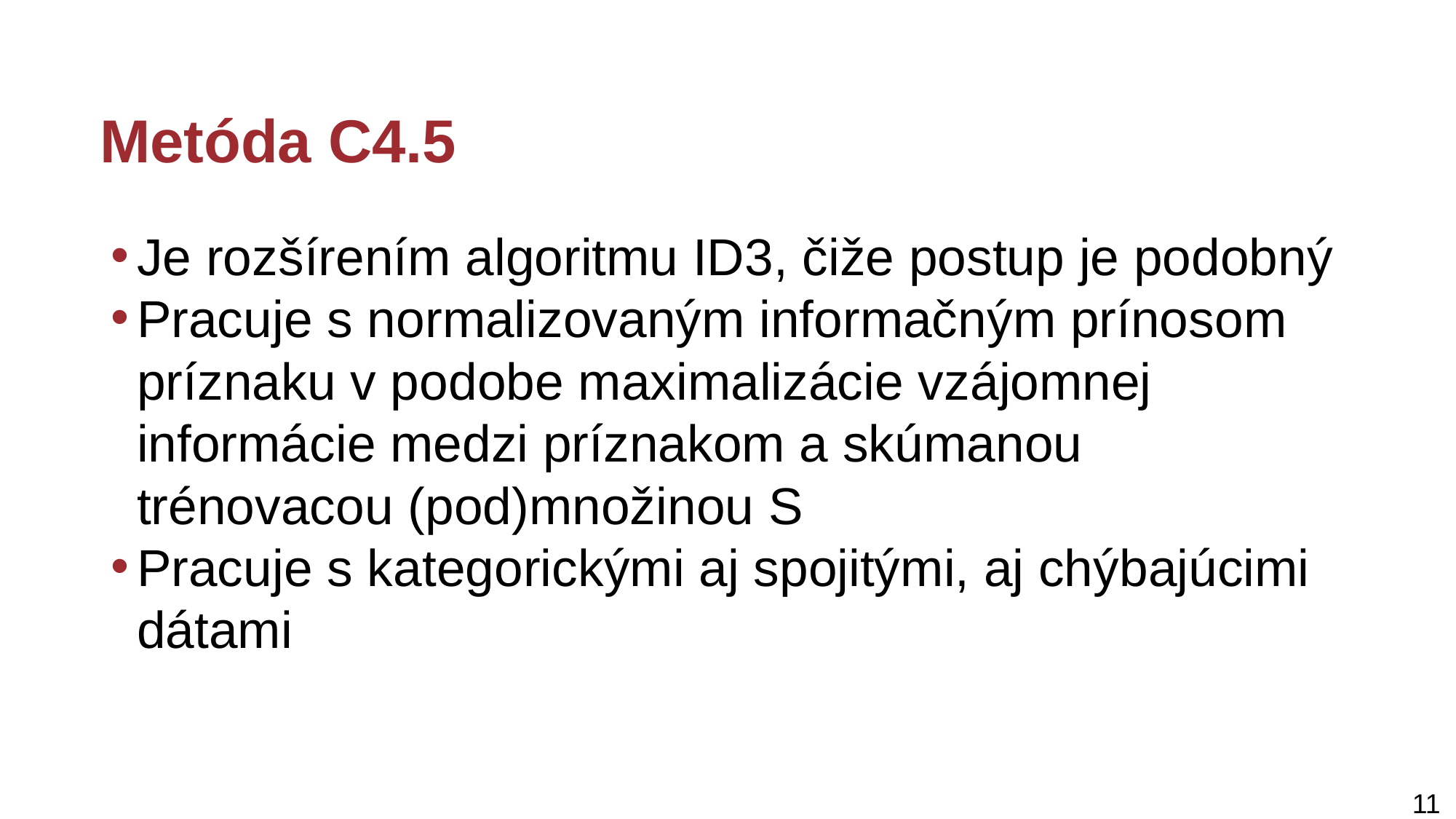

# Metóda C4.5
Je rozšírením algoritmu ID3, čiže postup je podobný
Pracuje s normalizovaným informačným prínosom príznaku v podobe maximalizácie vzájomnej informácie medzi príznakom a skúmanou trénovacou (pod)množinou S
Pracuje s kategorickými aj spojitými, aj chýbajúcimi dátami